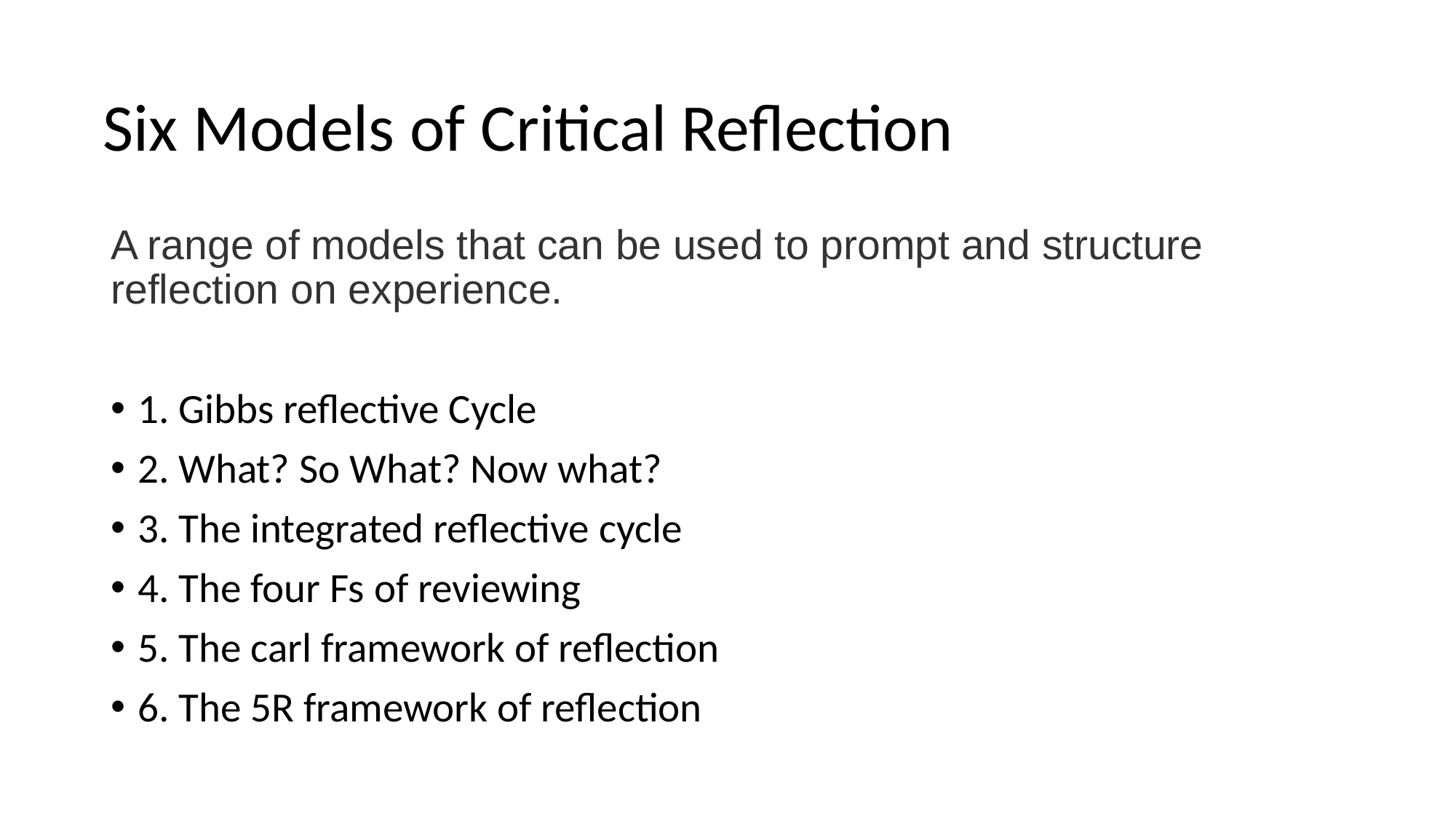

# Six Models of Critical Reflection
A range of models that can be used to prompt and structure reflection on experience.

1. Gibbs reflective Cycle
2. What? So What? Now what?
3. The integrated reflective cycle
4. The four Fs of reviewing
5. The carl framework of reflection
6. The 5R framework of reflection